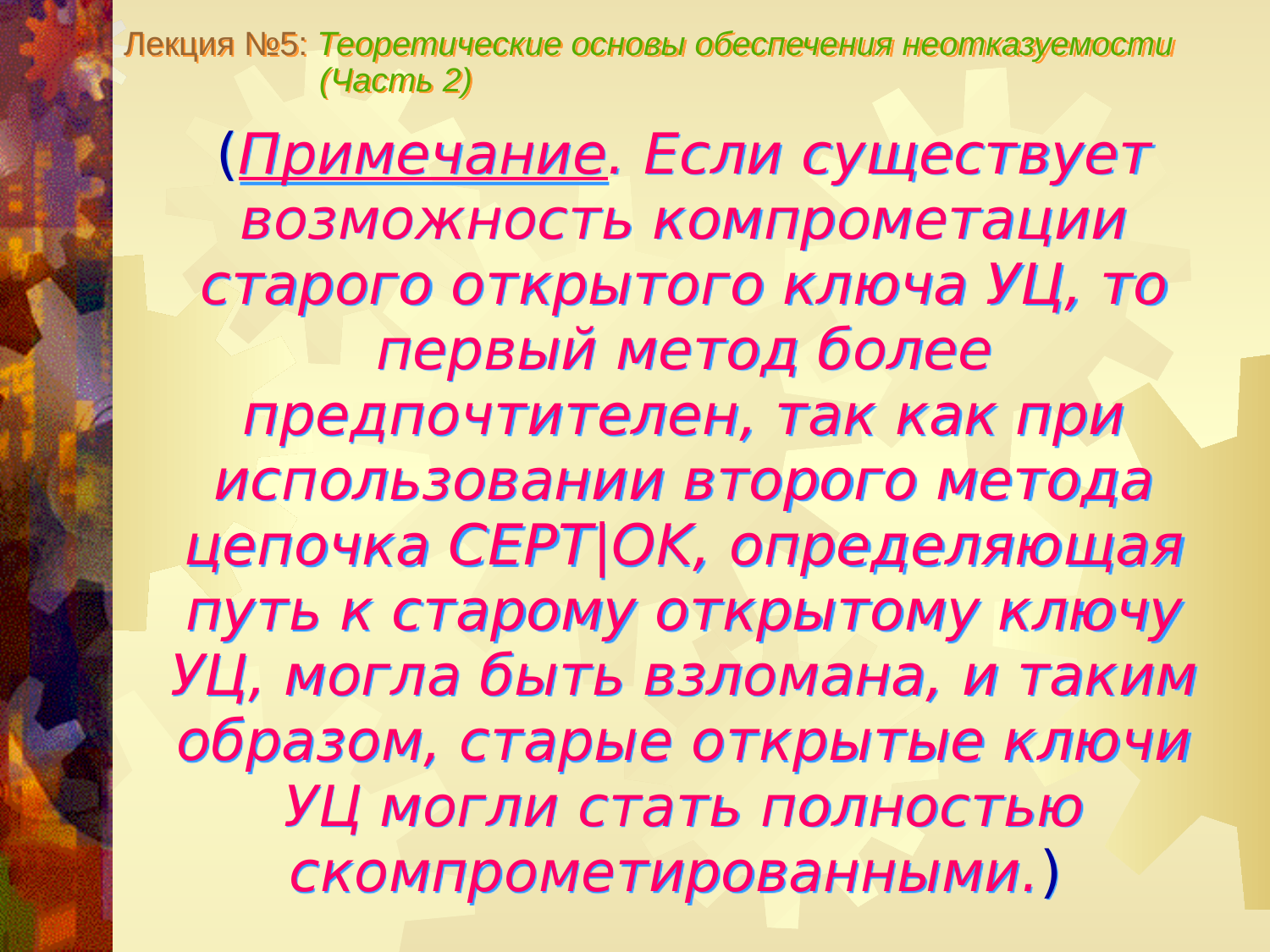

Лекция №5: Теоретические основы обеспечения неотказуемости
                       (Часть 2)
(Примечание. Если существует возможность компрометации старого открытого ключа УЦ, то первый метод более предпочтителен, так как при использовании второго метода цепочка СЕРТ|OK, определяющая путь к старому открытому ключу УЦ, могла быть взломана, и таким образом, старые открытые ключи УЦ могли стать полностью скомпрометированными.)